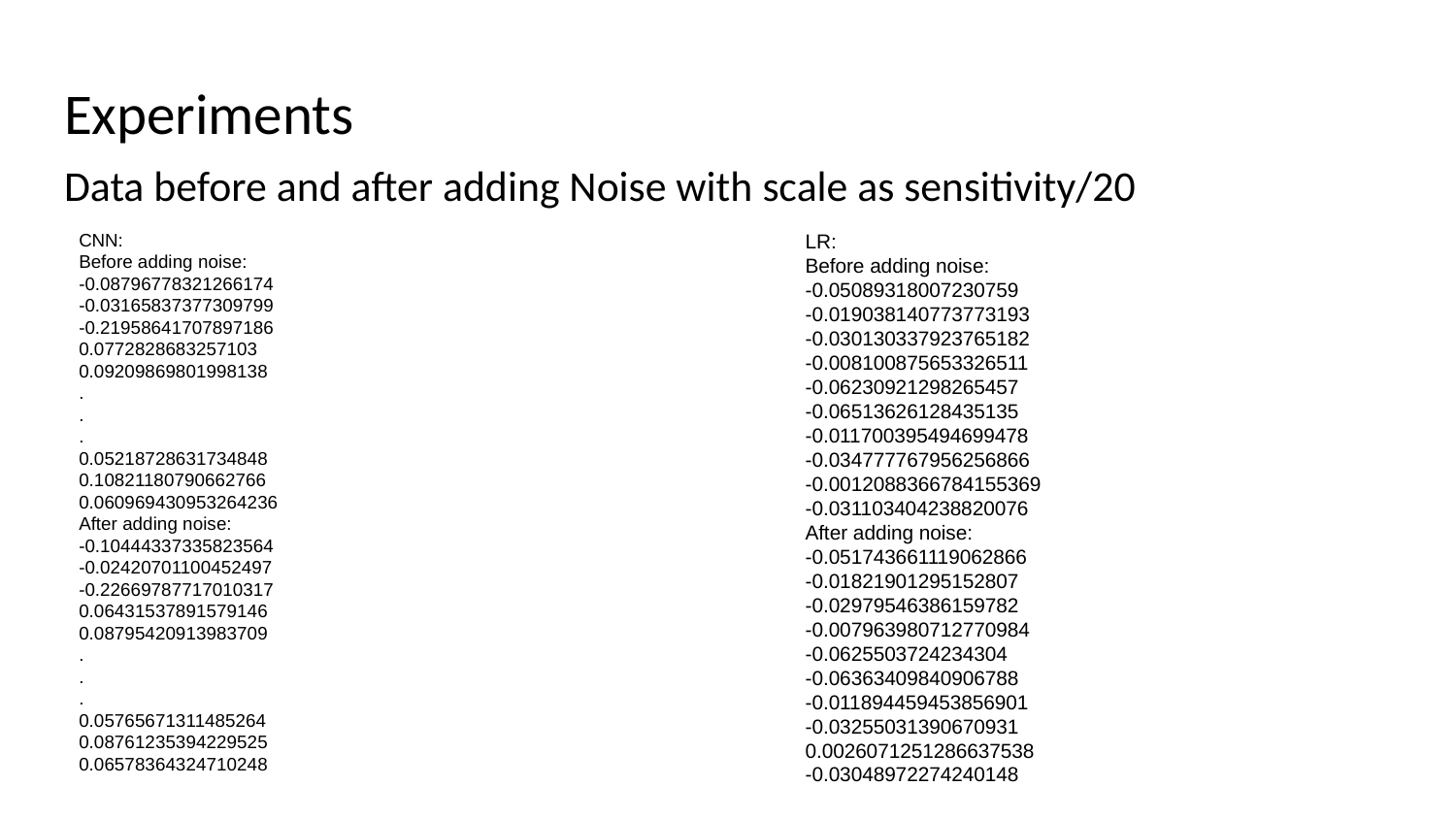

# Experiments
Data before and after adding Noise with scale as sensitivity/20

CNN:
Before adding noise:
-0.08796778321266174
-0.03165837377309799
-0.21958641707897186
0.0772828683257103
0.09209869801998138
.
.
.
0.05218728631734848
0.10821180790662766
0.060969430953264236
After adding noise:
-0.10444337335823564
-0.02420701100452497
-0.22669787717010317
0.06431537891579146
0.08795420913983709
.
.
.
0.05765671311485264
0.08761235394229525
0.06578364324710248
LR:
Before adding noise:
-0.05089318007230759
-0.019038140773773193
-0.030130337923765182
-0.008100875653326511
-0.06230921298265457
-0.06513626128435135
-0.011700395494699478
-0.034777767956256866
-0.0012088366784155369
-0.031103404238820076
After adding noise:
-0.051743661119062866
-0.01821901295152807
-0.02979546386159782
-0.007963980712770984
-0.0625503724234304
-0.06363409840906788
-0.011894459453856901
-0.03255031390670931
0.0026071251286637538
-0.03048972274240148